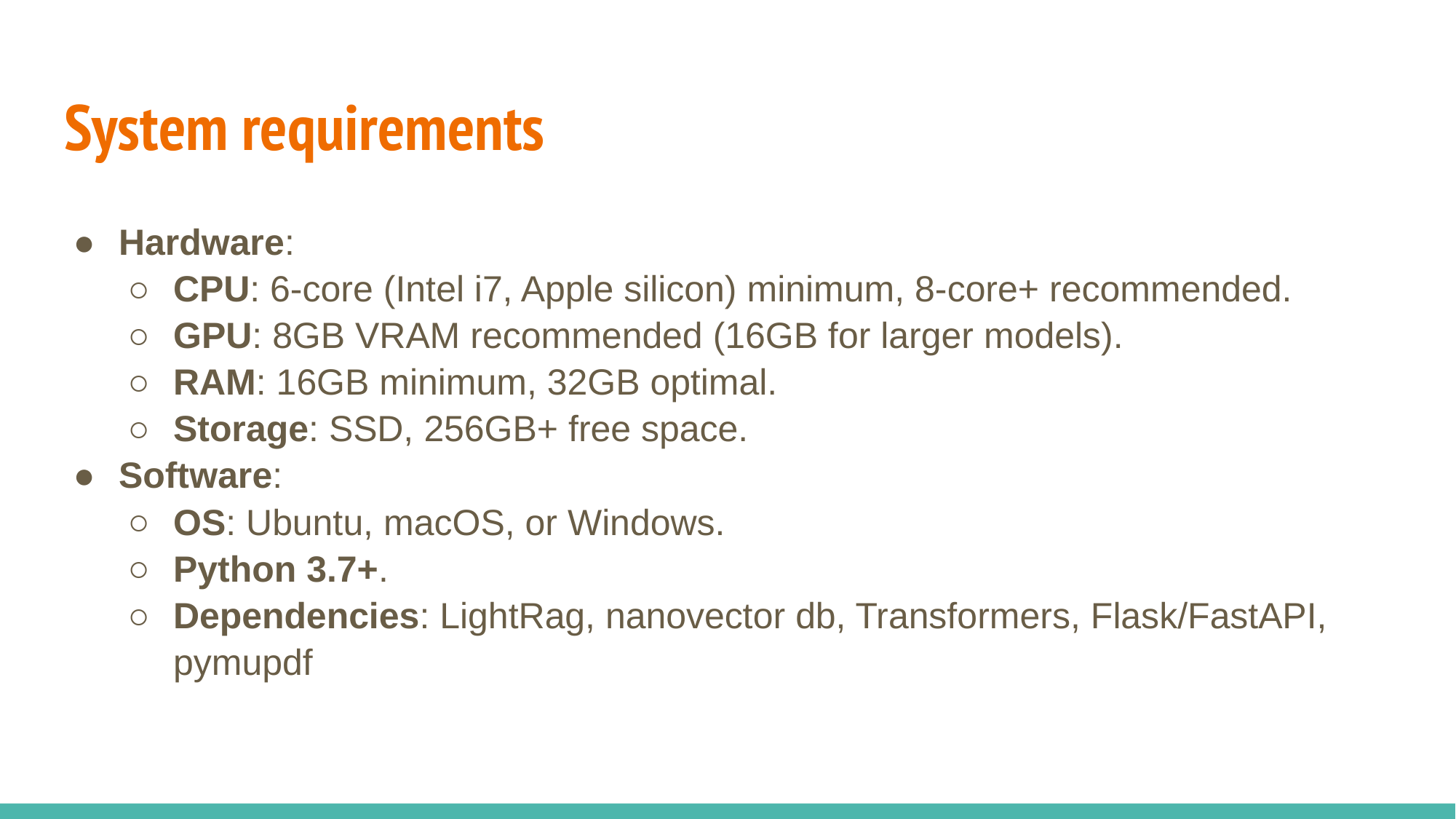

# System requirements

Hardware:
CPU: 6-core (Intel i7, Apple silicon) minimum, 8-core+ recommended.
GPU: 8GB VRAM recommended (16GB for larger models).
RAM: 16GB minimum, 32GB optimal.
Storage: SSD, 256GB+ free space.
Software:
OS: Ubuntu, macOS, or Windows.
Python 3.7+.
Dependencies: LightRag, nanovector db, Transformers, Flask/FastAPI, pymupdf